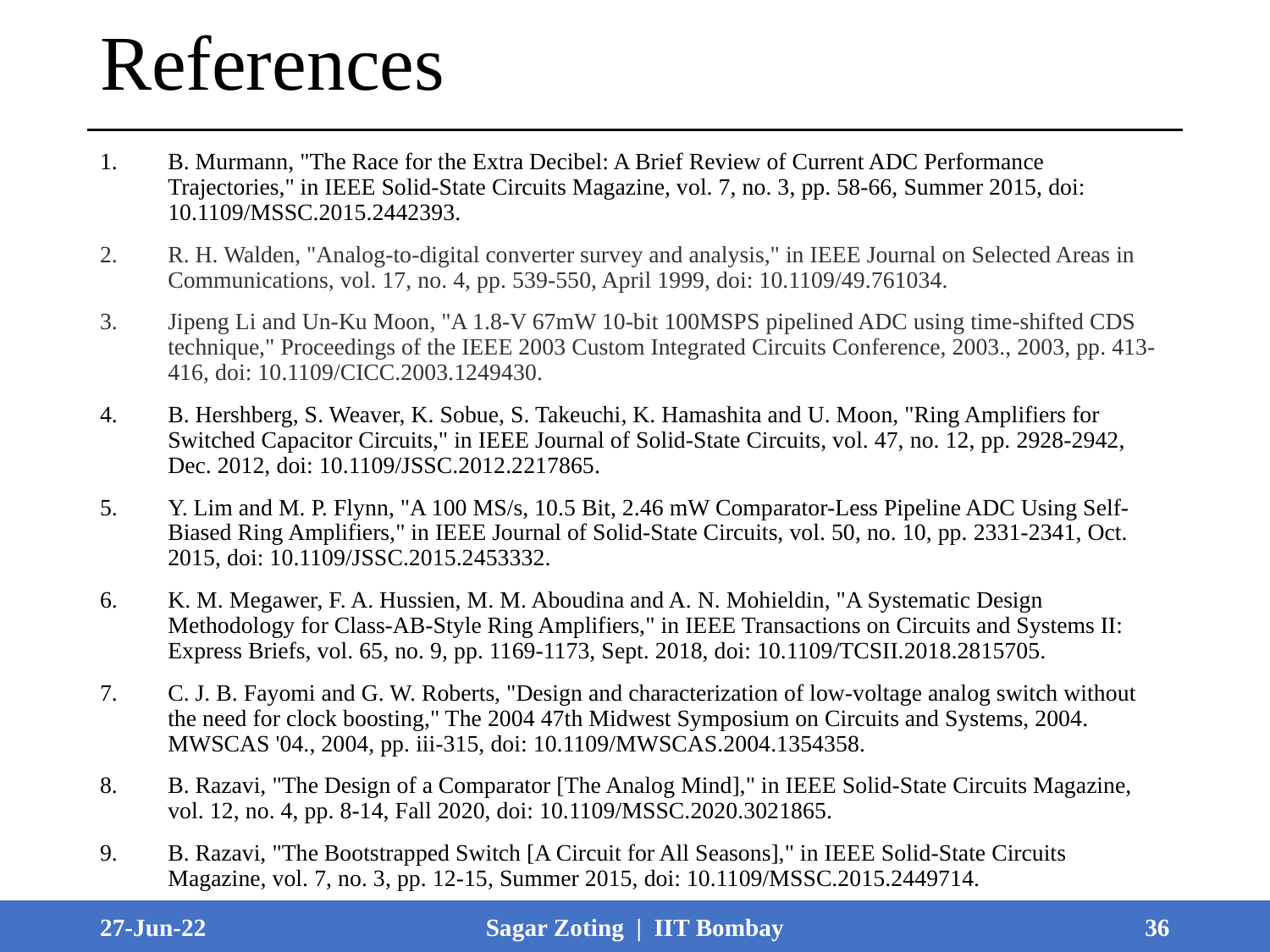

# References
B. Murmann, "The Race for the Extra Decibel: A Brief Review of Current ADC Performance Trajectories," in IEEE Solid-State Circuits Magazine, vol. 7, no. 3, pp. 58-66, Summer 2015, doi: 10.1109/MSSC.2015.2442393.
R. H. Walden, "Analog-to-digital converter survey and analysis," in IEEE Journal on Selected Areas in Communications, vol. 17, no. 4, pp. 539-550, April 1999, doi: 10.1109/49.761034.
Jipeng Li and Un-Ku Moon, "A 1.8-V 67mW 10-bit 100MSPS pipelined ADC using time-shifted CDS technique," Proceedings of the IEEE 2003 Custom Integrated Circuits Conference, 2003., 2003, pp. 413-416, doi: 10.1109/CICC.2003.1249430.
B. Hershberg, S. Weaver, K. Sobue, S. Takeuchi, K. Hamashita and U. Moon, "Ring Amplifiers for Switched Capacitor Circuits," in IEEE Journal of Solid-State Circuits, vol. 47, no. 12, pp. 2928-2942, Dec. 2012, doi: 10.1109/JSSC.2012.2217865.
Y. Lim and M. P. Flynn, "A 100 MS/s, 10.5 Bit, 2.46 mW Comparator-Less Pipeline ADC Using Self-Biased Ring Amplifiers," in IEEE Journal of Solid-State Circuits, vol. 50, no. 10, pp. 2331-2341, Oct. 2015, doi: 10.1109/JSSC.2015.2453332.
K. M. Megawer, F. A. Hussien, M. M. Aboudina and A. N. Mohieldin, "A Systematic Design Methodology for Class-AB-Style Ring Amplifiers," in IEEE Transactions on Circuits and Systems II: Express Briefs, vol. 65, no. 9, pp. 1169-1173, Sept. 2018, doi: 10.1109/TCSII.2018.2815705.
C. J. B. Fayomi and G. W. Roberts, "Design and characterization of low-voltage analog switch without the need for clock boosting," The 2004 47th Midwest Symposium on Circuits and Systems, 2004. MWSCAS '04., 2004, pp. iii-315, doi: 10.1109/MWSCAS.2004.1354358.
B. Razavi, "The Design of a Comparator [The Analog Mind]," in IEEE Solid-State Circuits Magazine, vol. 12, no. 4, pp. 8-14, Fall 2020, doi: 10.1109/MSSC.2020.3021865.
B. Razavi, "The Bootstrapped Switch [A Circuit for All Seasons]," in IEEE Solid-State Circuits Magazine, vol. 7, no. 3, pp. 12-15, Summer 2015, doi: 10.1109/MSSC.2015.2449714.

27-Jun-22
Sagar Zoting  |  IIT Bombay
36